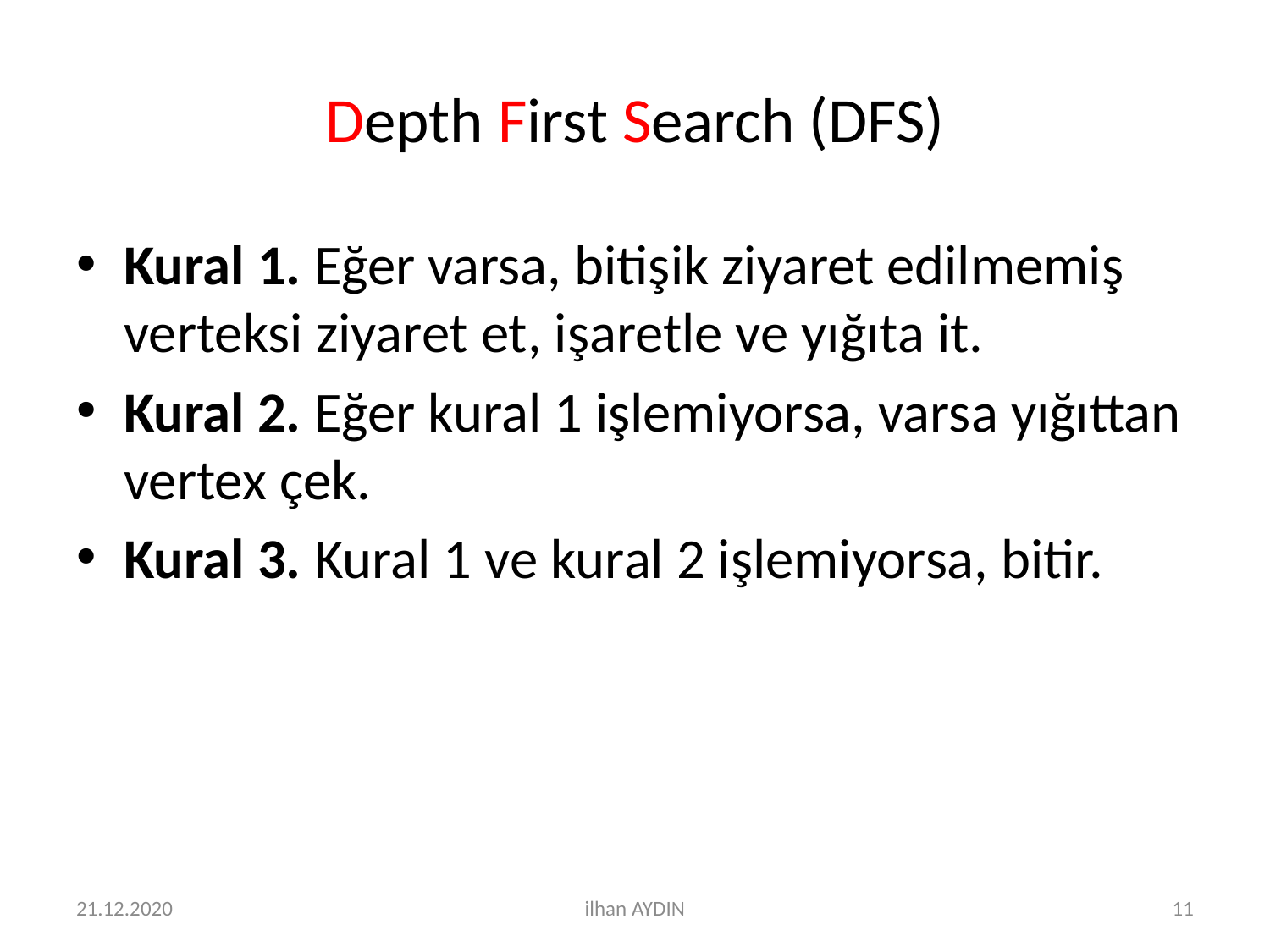

# Depth First Search (DFS)
Kural 1. Eğer varsa, bitişik ziyaret edilmemiş verteksi ziyaret et, işaretle ve yığıta it.
Kural 2. Eğer kural 1 işlemiyorsa, varsa yığıttan vertex çek.
Kural 3. Kural 1 ve kural 2 işlemiyorsa, bitir.
21.12.2020
ilhan AYDIN
11